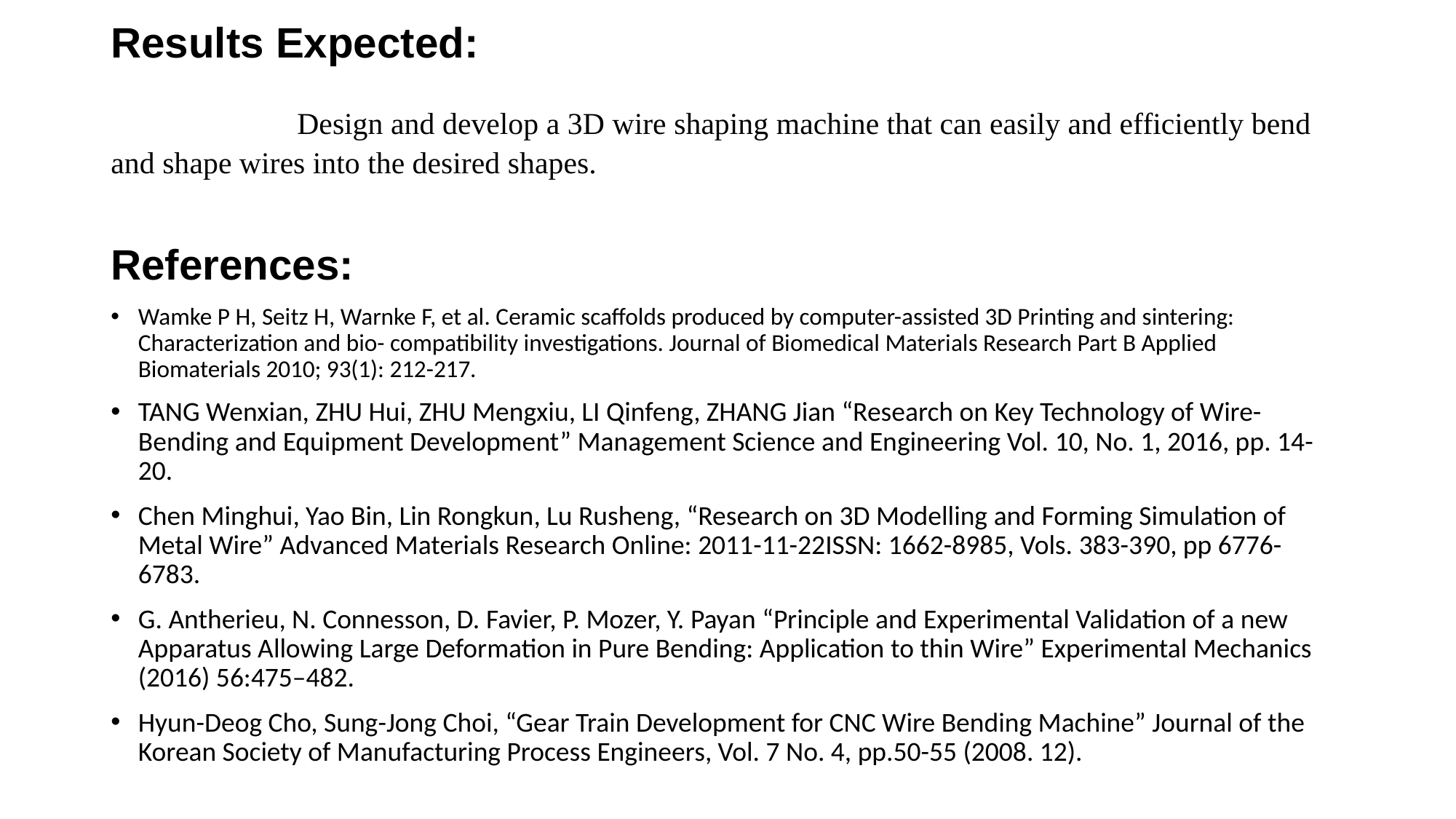

Results Expected:
           Design and develop a 3D wire shaping machine that can easily and efficiently bend and shape wires into the desired shapes.

References:
Wamke P H, Seitz H, Warnke F, et al. Ceramic scaffolds produced by computer-assisted 3D Printing and sintering: Characterization and bio- compatibility investigations. Journal of Biomedical Materials Research Part B Applied Biomaterials 2010; 93(1): 212-217.
TANG Wenxian, ZHU Hui, ZHU Mengxiu, LI Qinfeng, ZHANG Jian “Research on Key Technology of Wire-Bending and Equipment Development” Management Science and Engineering Vol. 10, No. 1, 2016, pp. 14-20.
Chen Minghui, Yao Bin, Lin Rongkun, Lu Rusheng, “Research on 3D Modelling and Forming Simulation of Metal Wire” Advanced Materials Research Online: 2011-11-22ISSN: 1662-8985, Vols. 383-390, pp 6776-6783.
G. Antherieu, N. Connesson, D. Favier, P. Mozer, Y. Payan “Principle and Experimental Validation of a new Apparatus Allowing Large Deformation in Pure Bending: Application to thin Wire” Experimental Mechanics (2016) 56:475–482.
Hyun-Deog Cho, Sung-Jong Choi, “Gear Train Development for CNC Wire Bending Machine” Journal of the Korean Society of Manufacturing Process Engineers, Vol. 7 No. 4, pp.50-55 (2008. 12).